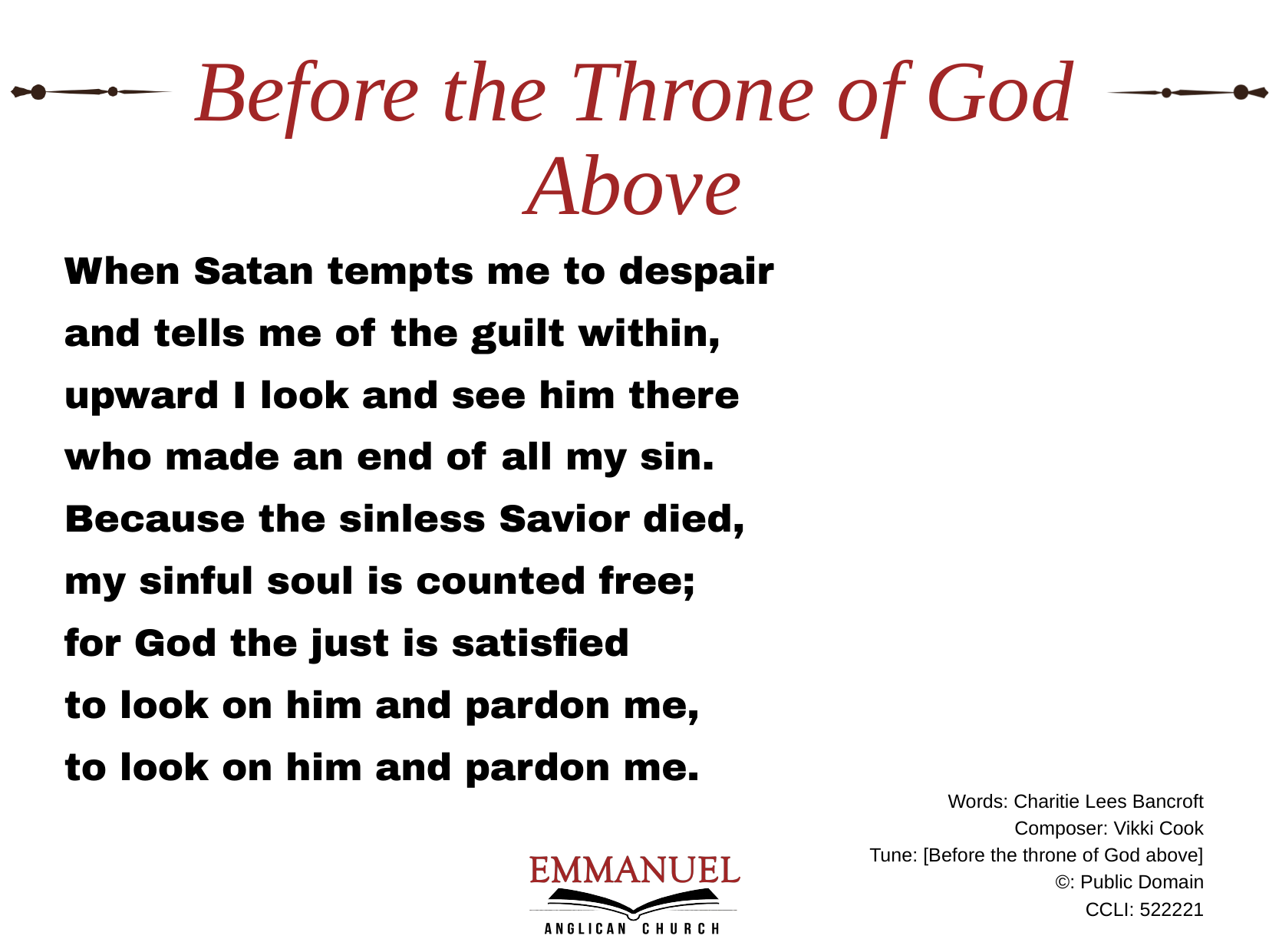

# Before the Throne of God Above
When Satan tempts me to despair
and tells me of the guilt within,
upward I look and see him there
who made an end of all my sin.
Because the sinless Savior died,
my sinful soul is counted free;
for God the just is satisfied
to look on him and pardon me,
to look on him and pardon me.
Words: Charitie Lees Bancroft
Composer: Vikki Cook
Tune: [Before the throne of God above]
©: Public Domain
CCLI: 522221